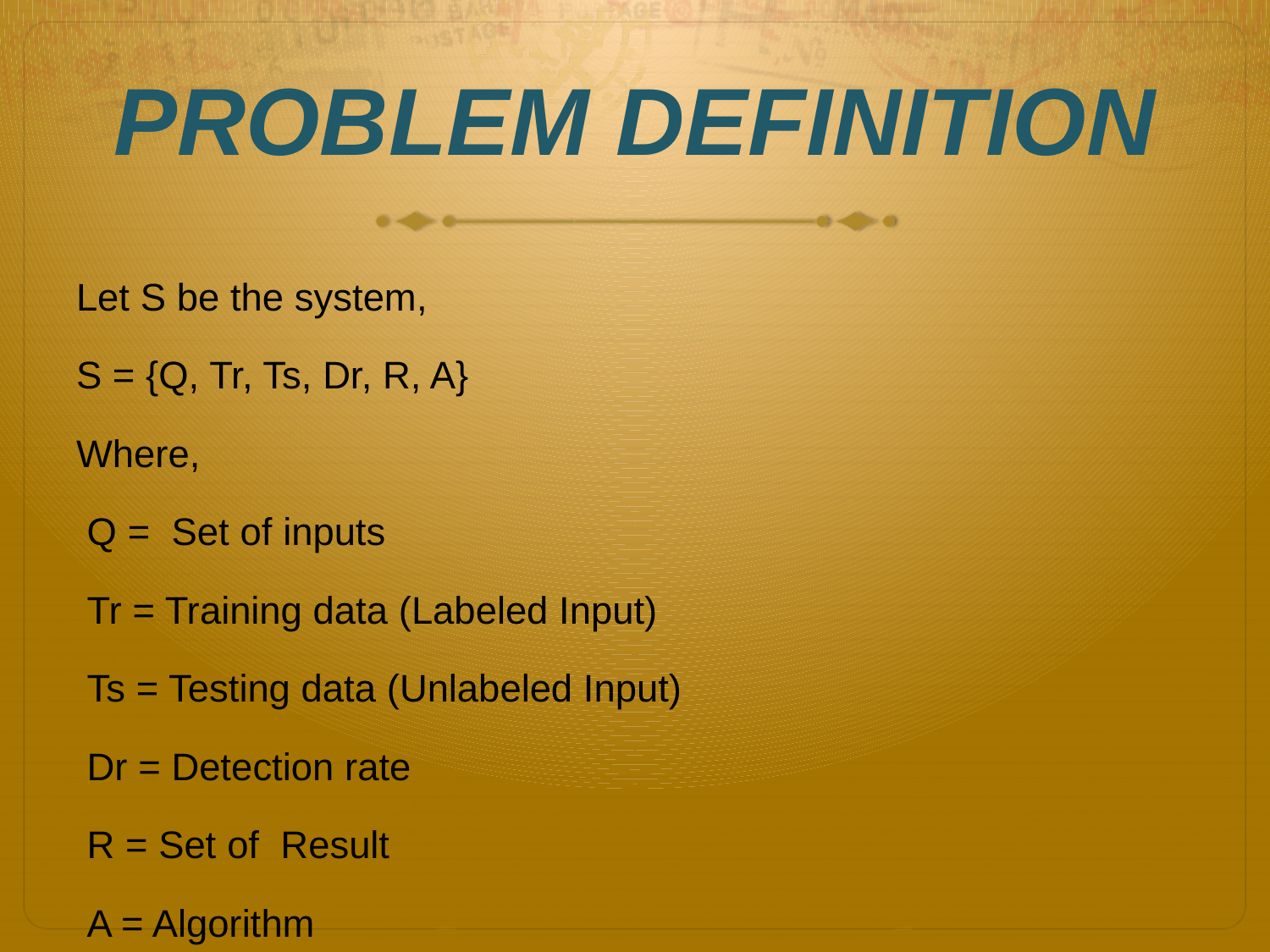

# PROBLEM DEFINITION
Let S be the system,
S = {Q, Tr, Ts, Dr, R, A}
Where,
 Q =  Set of inputs
 Tr = Training data (Labeled Input)
 Ts = Testing data (Unlabeled Input)
 Dr = Detection rate
 R = Set of  Result
 A = Algorithm